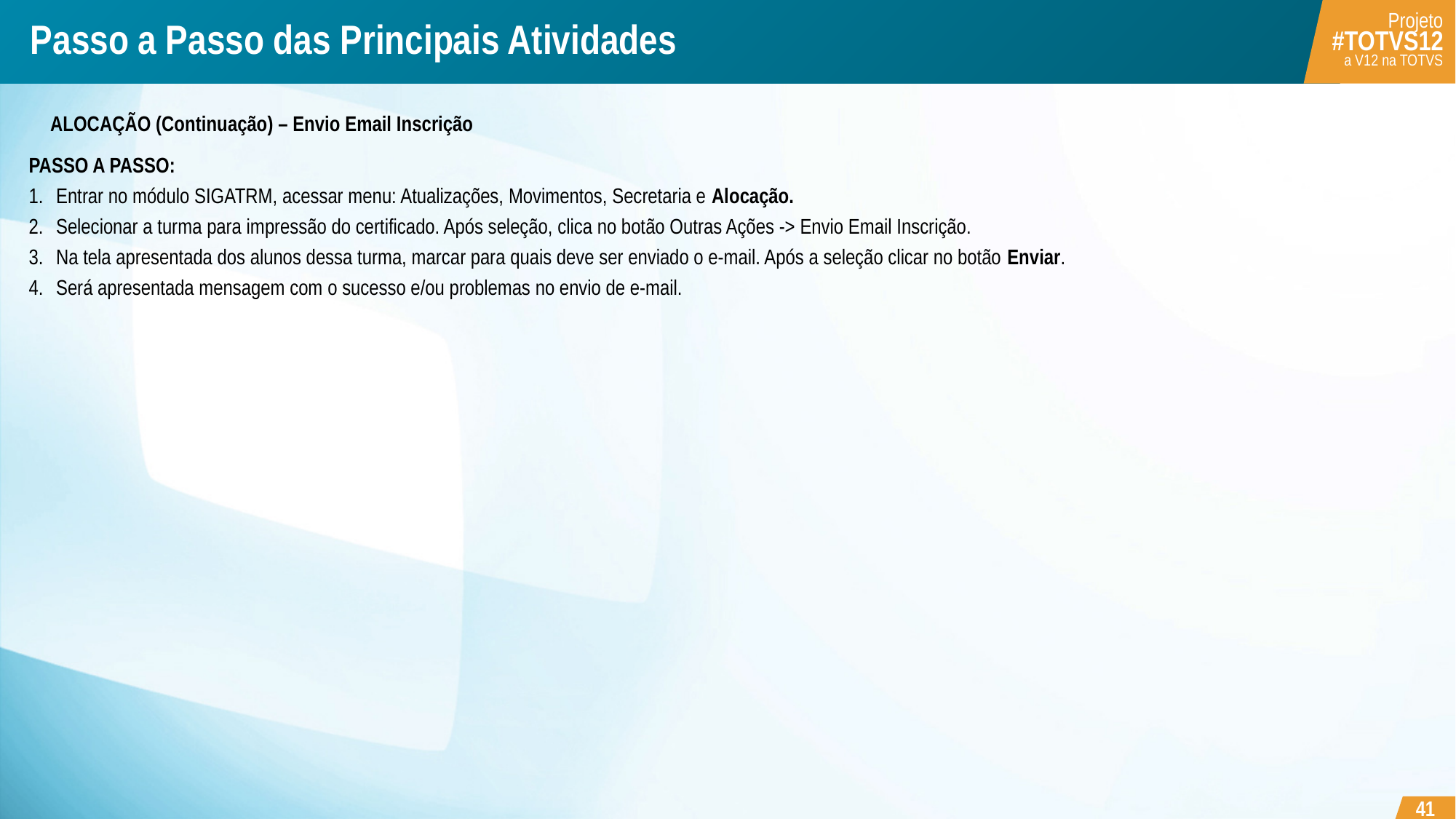

# Passo a Passo das Principais Atividades
ALOCAÇÃO (Continuação) – Envio Email Inscrição

PASSO A PASSO:
Entrar no módulo SIGATRM, acessar menu: Atualizações, Movimentos, Secretaria e Alocação.
Selecionar a turma para impressão do certificado. Após seleção, clica no botão Outras Ações -> Envio Email Inscrição.
Na tela apresentada dos alunos dessa turma, marcar para quais deve ser enviado o e-mail. Após a seleção clicar no botão Enviar.
Será apresentada mensagem com o sucesso e/ou problemas no envio de e-mail.
41